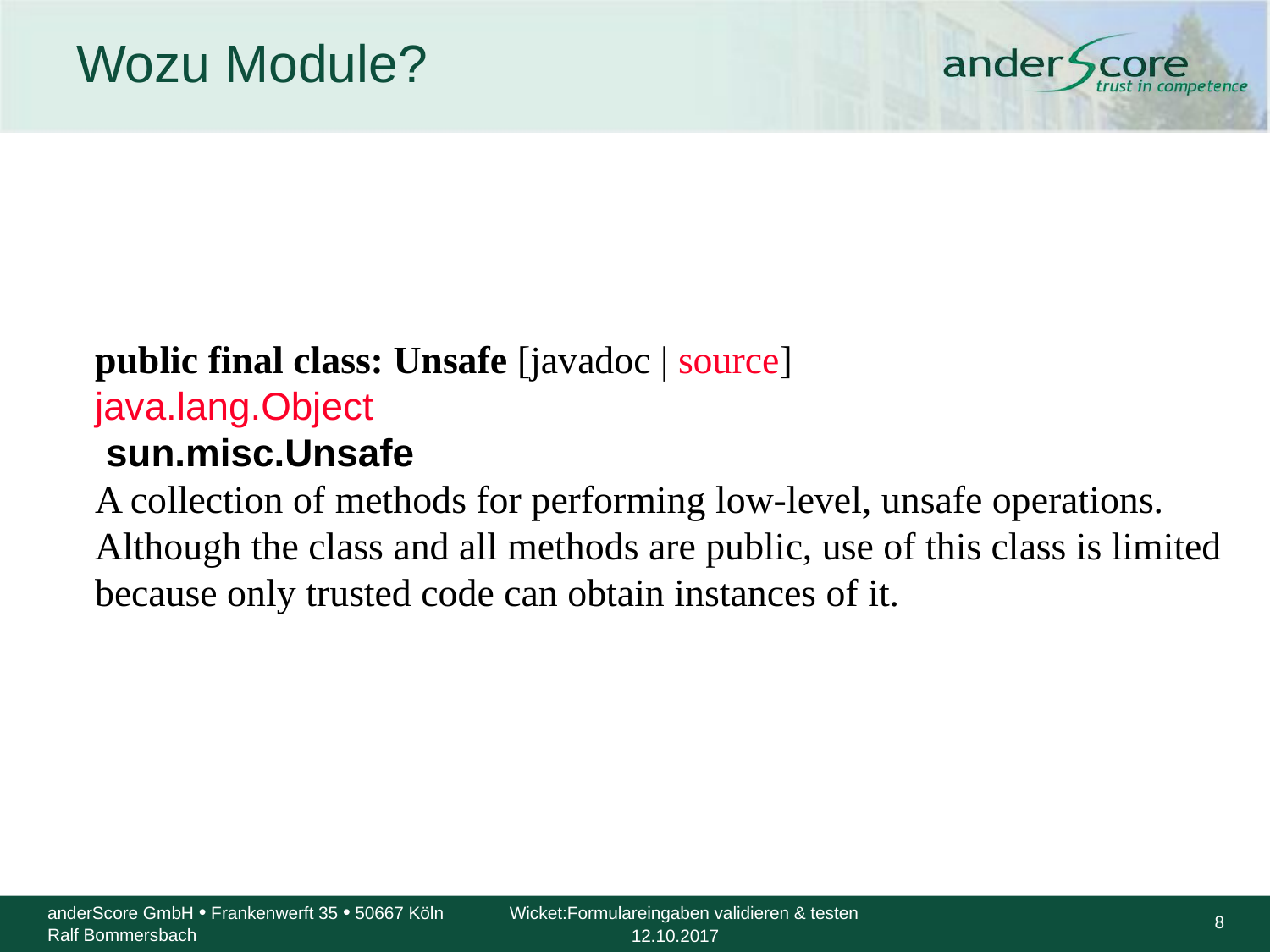

# Wozu Module?
public final class: Unsafe [javadoc | source] 
java.lang.Object
 sun.misc.Unsafe
A collection of methods for performing low-level, unsafe operations.
Although the class and all methods are public, use of this class is limited
because only trusted code can obtain instances of it.